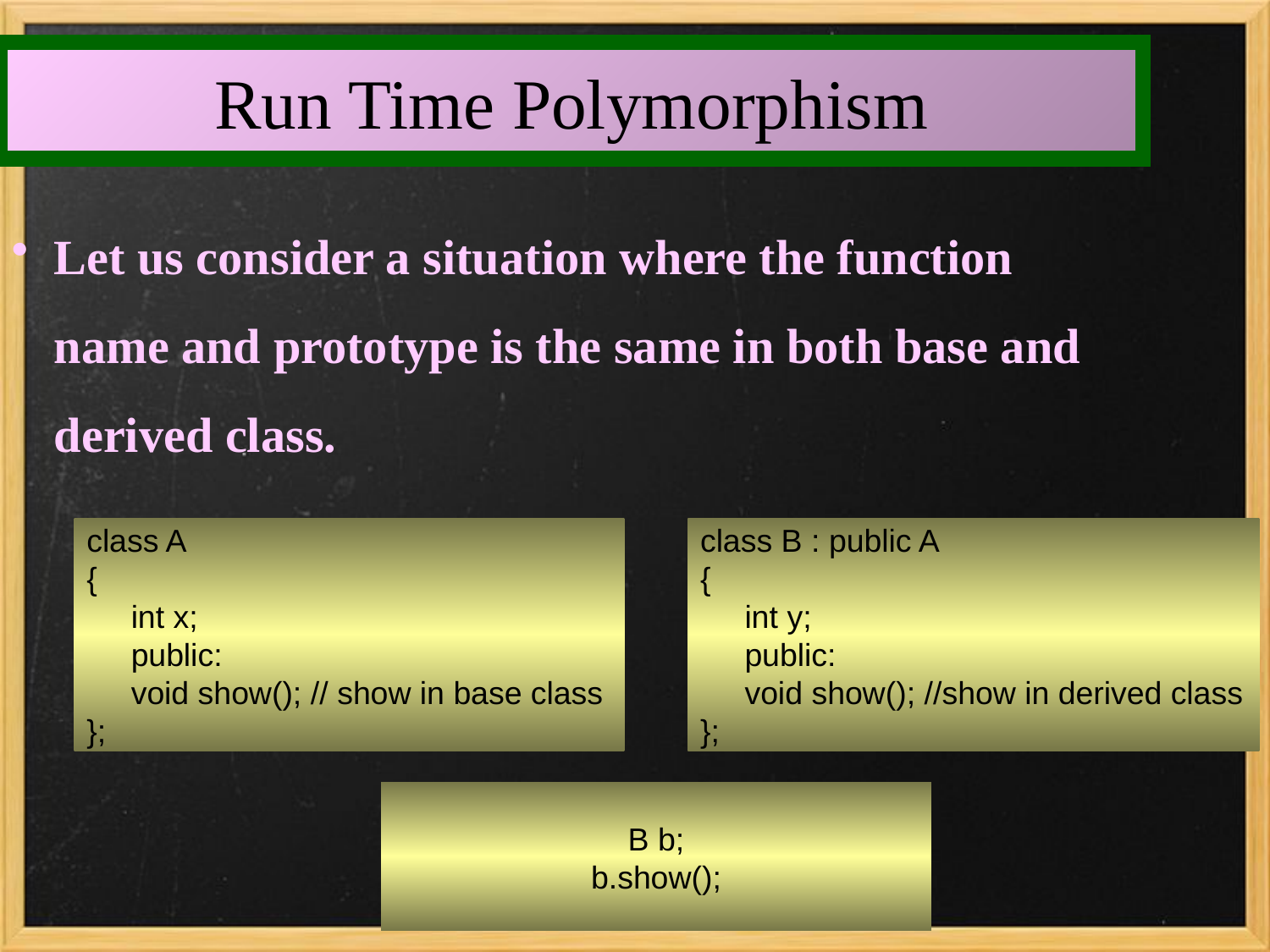

Run Time Polymorphism
Let us consider a situation where the function name and prototype is the same in both base and derived class.
class A
{
     int x;
     public:
     void show(); // show in base class
};
class B : public A
{
     int y;
     public:
     void show(); //show in derived class
};
B b;
b.show();